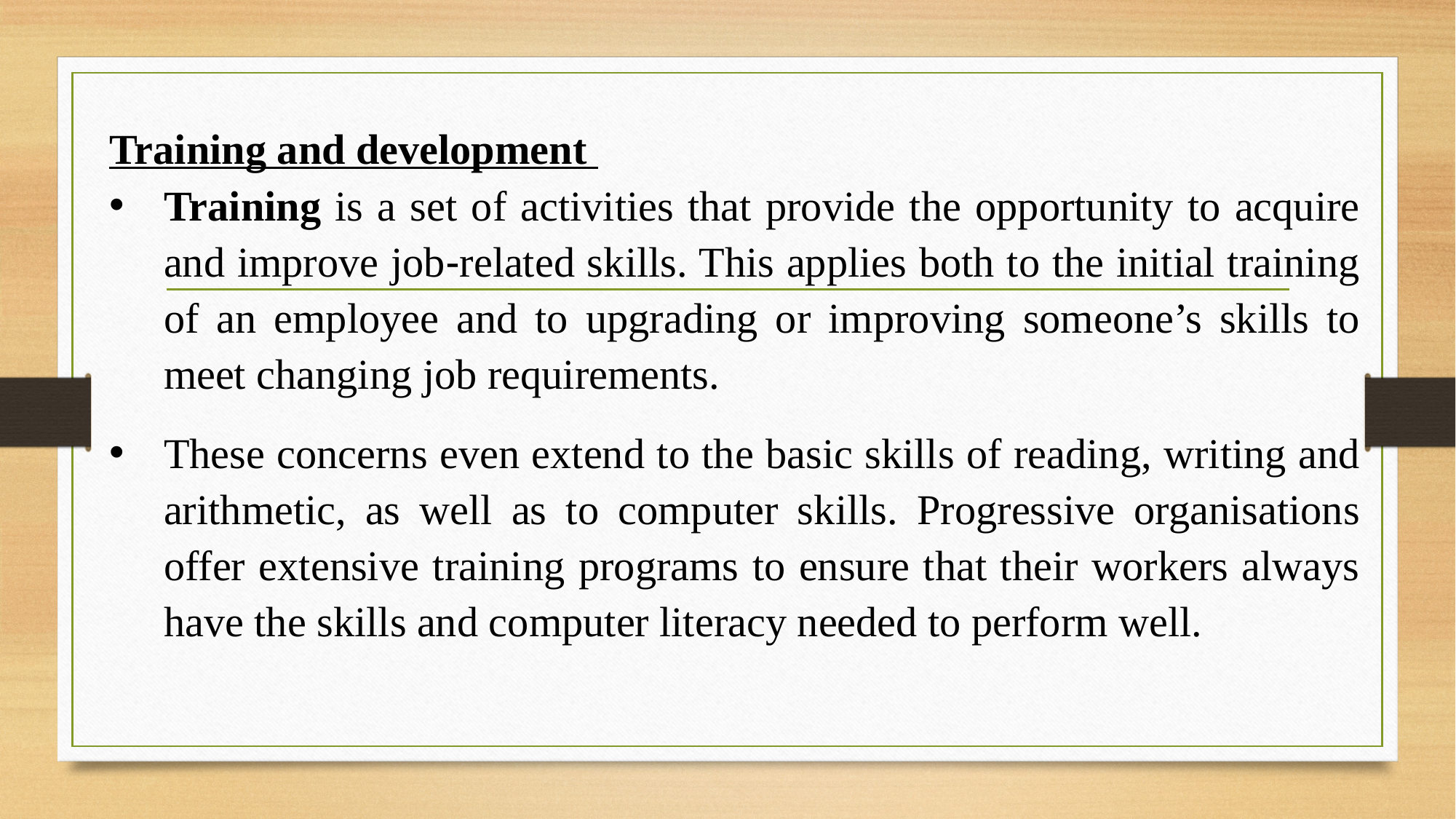

Training and development
Training is a set of activities that provide the opportunity to acquire and improve job‐related skills. This applies both to the initial training of an employee and to upgrading or improving someone’s skills to meet changing job requirements.
These concerns even extend to the basic skills of reading, writing and arithmetic, as well as to computer skills. Progressive organisations offer extensive training programs to ensure that their workers always have the skills and computer literacy needed to perform well.